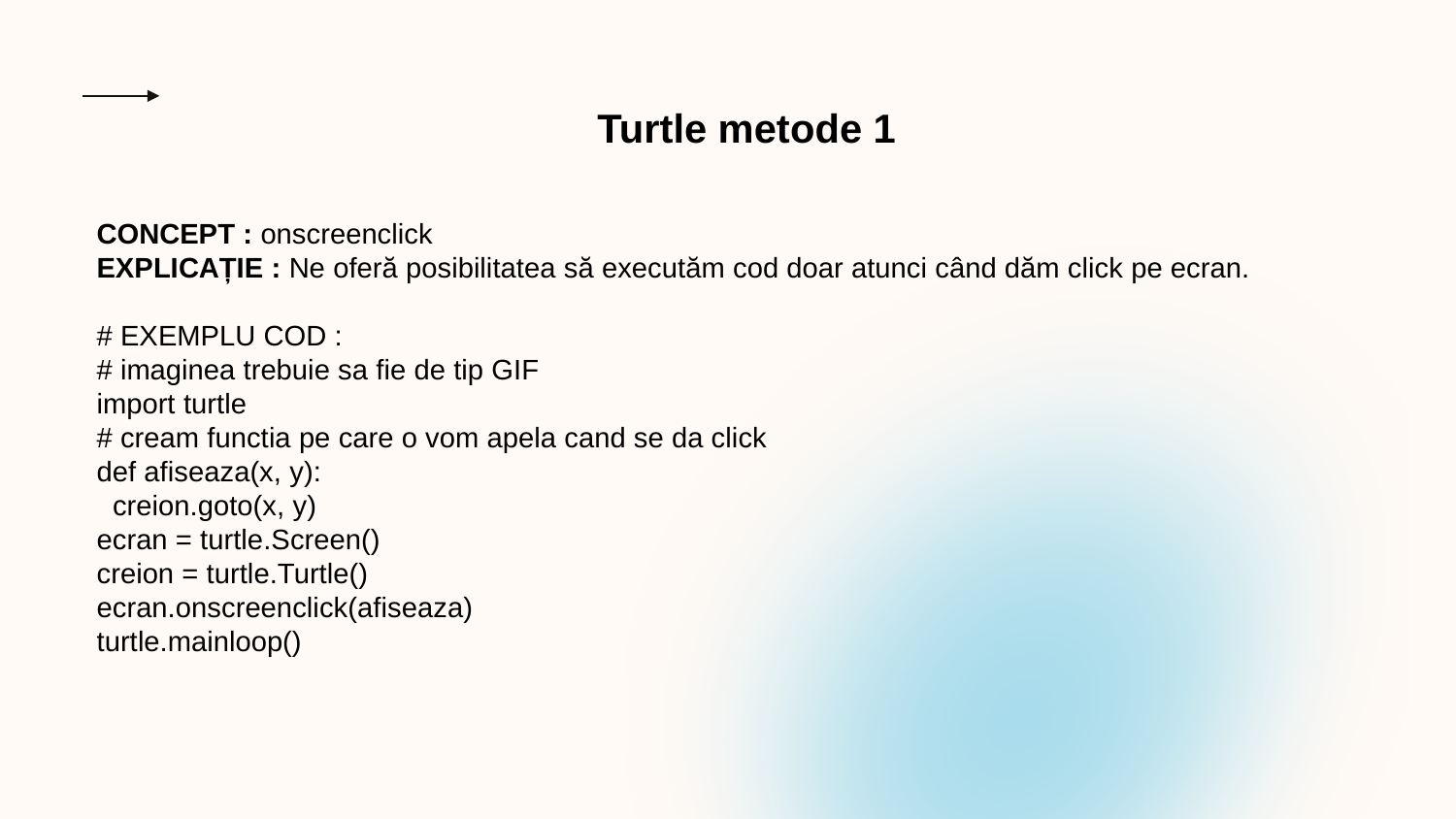

Turtle metode 1
CONCEPT : onscreenclick
EXPLICAȚIE : Ne oferă posibilitatea să executăm cod doar atunci când dăm click pe ecran.
# EXEMPLU COD :
# imaginea trebuie sa fie de tip GIF
import turtle
# cream functia pe care o vom apela cand se da click
def afiseaza(x, y):
  creion.goto(x, y)
ecran = turtle.Screen()
creion = turtle.Turtle()
ecran.onscreenclick(afiseaza)
turtle.mainloop()